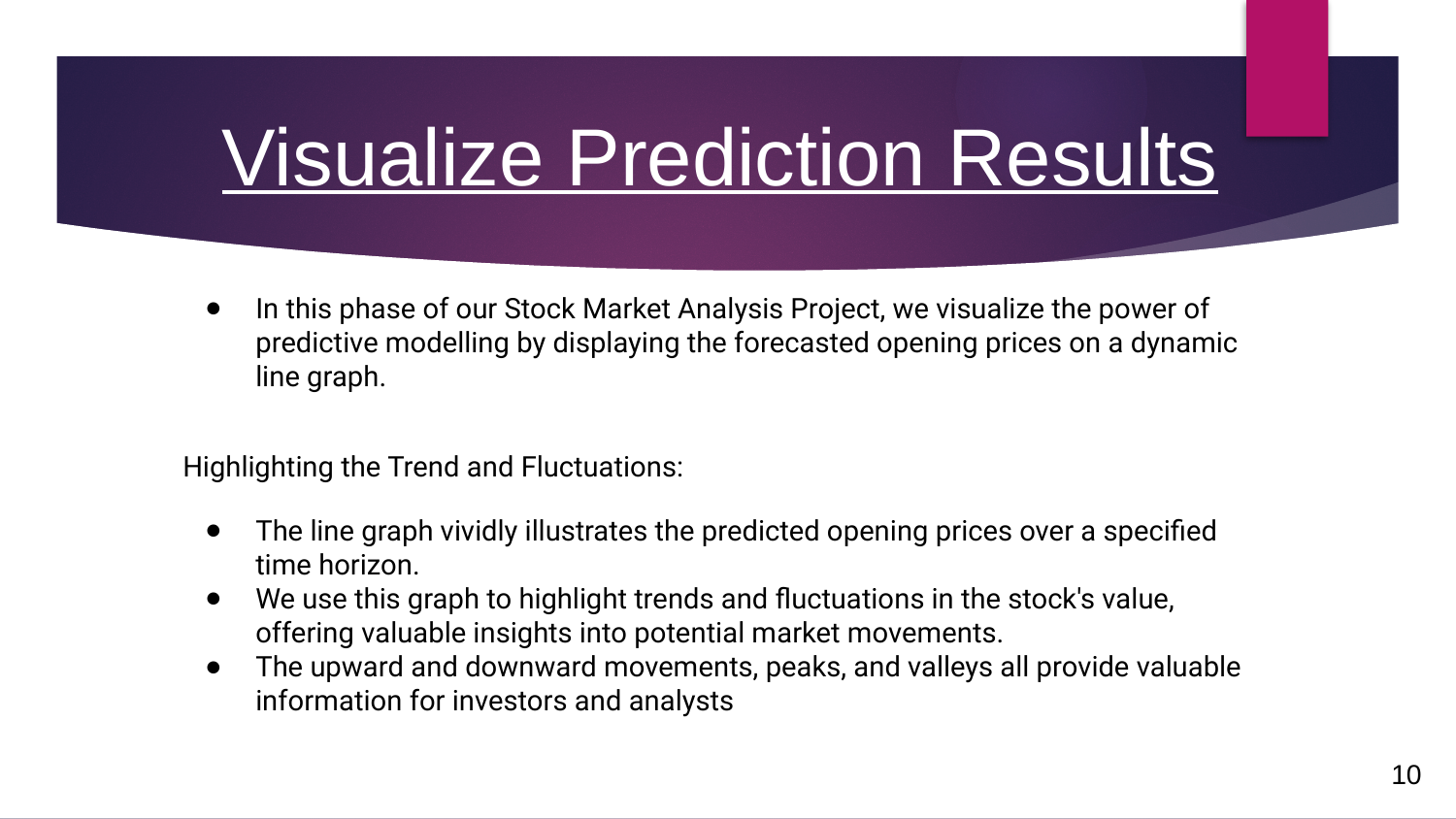

# Visualize Prediction Results
In this phase of our Stock Market Analysis Project, we visualize the power of predictive modelling by displaying the forecasted opening prices on a dynamic line graph.
Highlighting the Trend and Fluctuations:
The line graph vividly illustrates the predicted opening prices over a specified time horizon.
We use this graph to highlight trends and fluctuations in the stock's value, offering valuable insights into potential market movements.
The upward and downward movements, peaks, and valleys all provide valuable information for investors and analysts
10